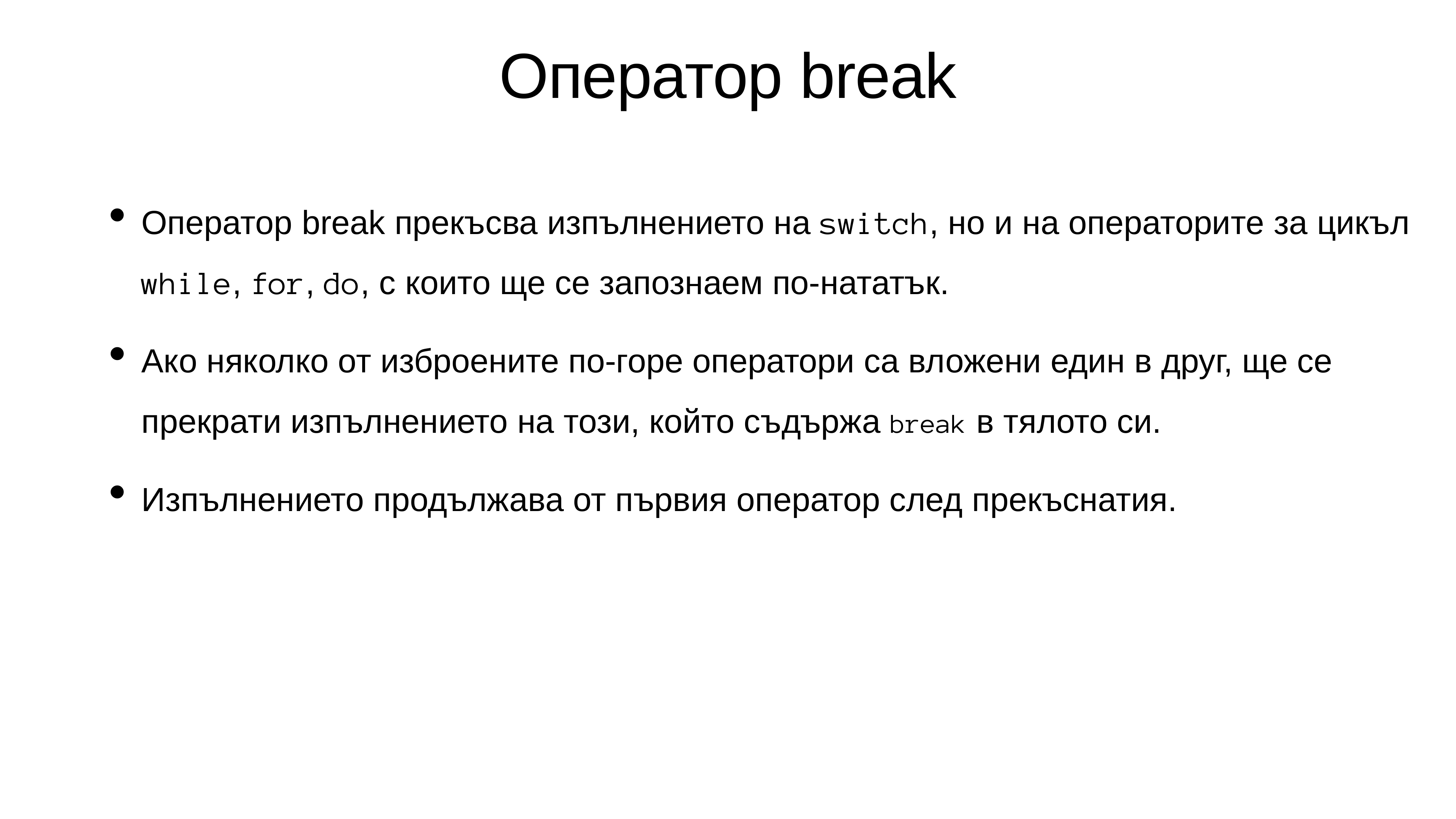

# Оператор break
Оператор break прекъсва изпълнението на switch, но и на операторите за цикъл while, for, do, с които ще се запознаем по-нататък.
Ако няколко от изброените по-горе оператори са вложени един в друг, ще се прекрати изпълнението на този, който съдържа break в тялото си.
Изпълнението продължава от първия оператор след прекъснатия.